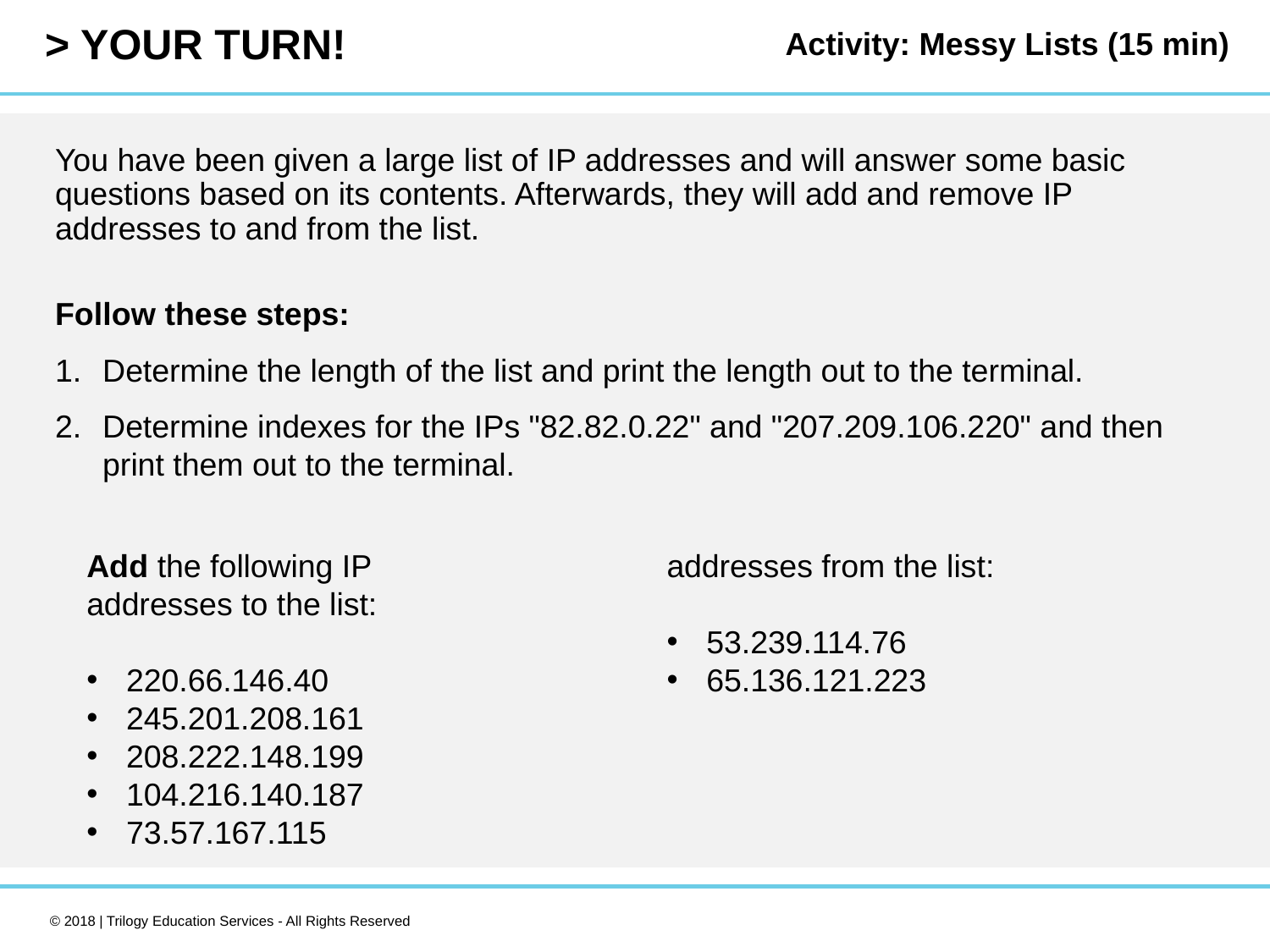

Activity: Messy Lists (15 min)
You have been given a large list of IP addresses and will answer some basic questions based on its contents. Afterwards, they will add and remove IP addresses to and from the list.
Follow these steps:
Determine the length of the list and print the length out to the terminal.
Determine indexes for the IPs "82.82.0.22" and "207.209.106.220" and then print them out to the terminal.

Add the following IP
addresses to the list:

220.66.146.40
245.201.208.161
208.222.148.199
104.216.140.187
73.57.167.115

Remove the following IP
addresses from the list:

53.239.114.76
65.136.121.223